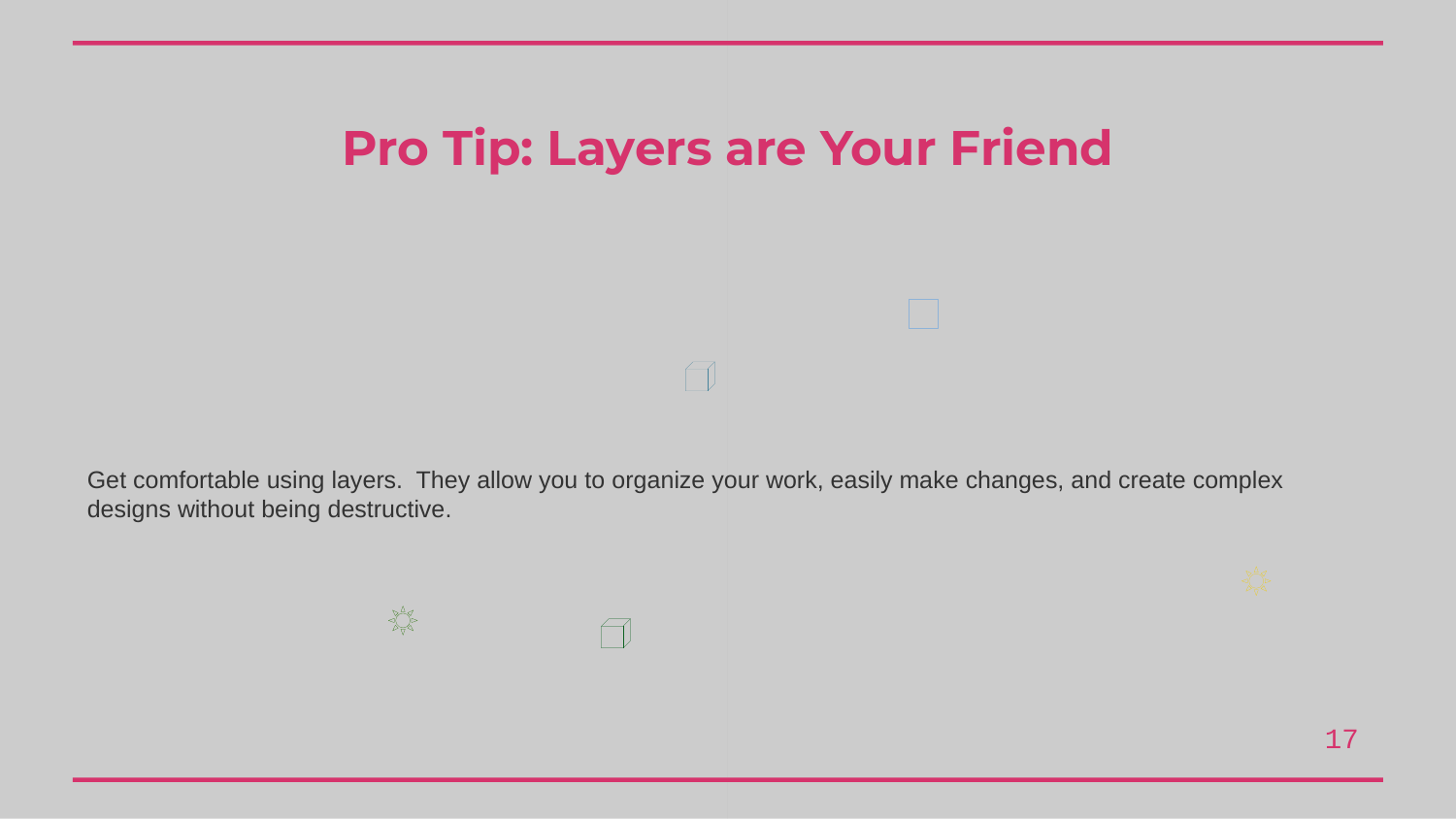

Pro Tip: Layers are Your Friend
Get comfortable using layers.  They allow you to organize your work, easily make changes, and create complex designs without being destructive.

17